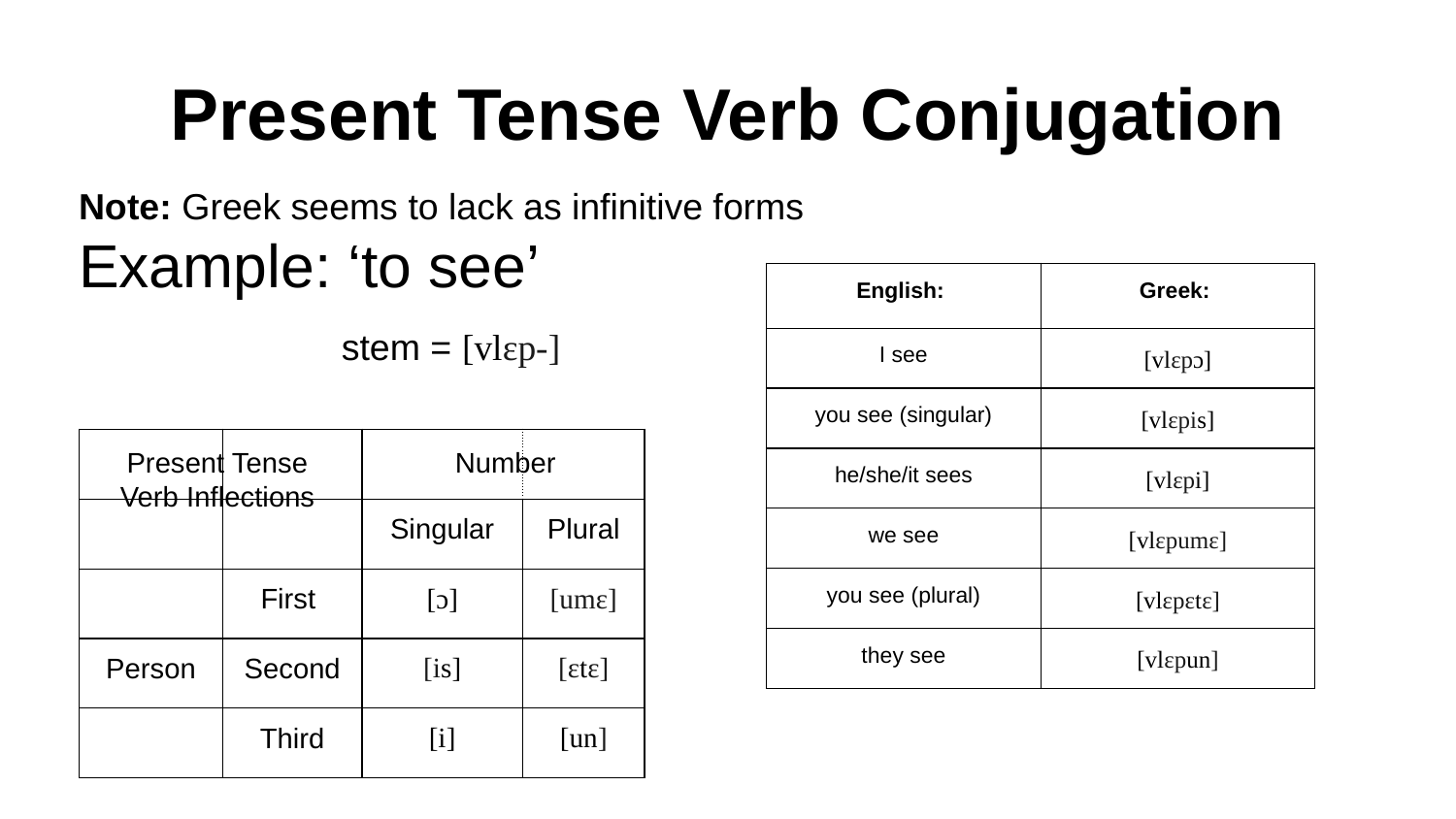

# Present Tense Verb Conjugation
Note: Greek seems to lack as infinitive forms
Example: ‘to see’
	       stem = [vlɛp-]

| English: | Greek: |
| --- | --- |
| I see | [vlɛpɔ] |
| you see (singular) | [vlɛpis] |
| he/she/it sees | [vlɛpi] |
| we see | [vlɛpumɛ] |
| you see (plural) | [vlɛpɛtɛ] |
| they see | [vlɛpun] |
|  |  |  |  |
| --- | --- | --- | --- |
|  |  | Singular | Plural |
|  | First | [ɔ] | [umɛ] |
| Person | Second | [is] | [ɛtɛ] |
|  | Third | [i] | [un] |
Present Tense
Verb Inflections
Number